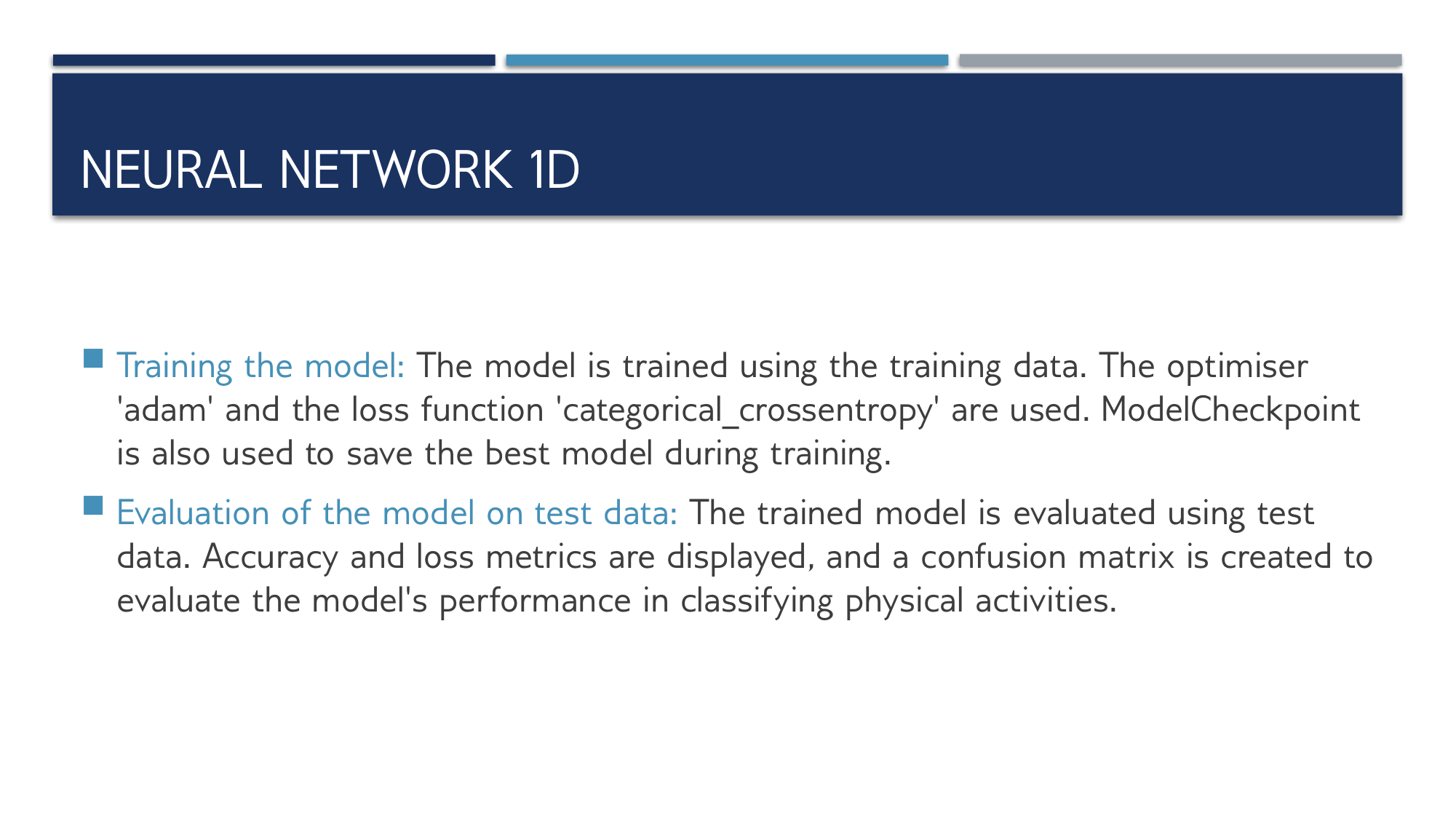

# Neural Network 1d
Training the model: The model is trained using the training data. The optimiser 'adam' and the loss function 'categorical_crossentropy' are used. ModelCheckpoint is also used to save the best model during training.
Evaluation of the model on test data: The trained model is evaluated using test data. Accuracy and loss metrics are displayed, and a confusion matrix is created to evaluate the model's performance in classifying physical activities.